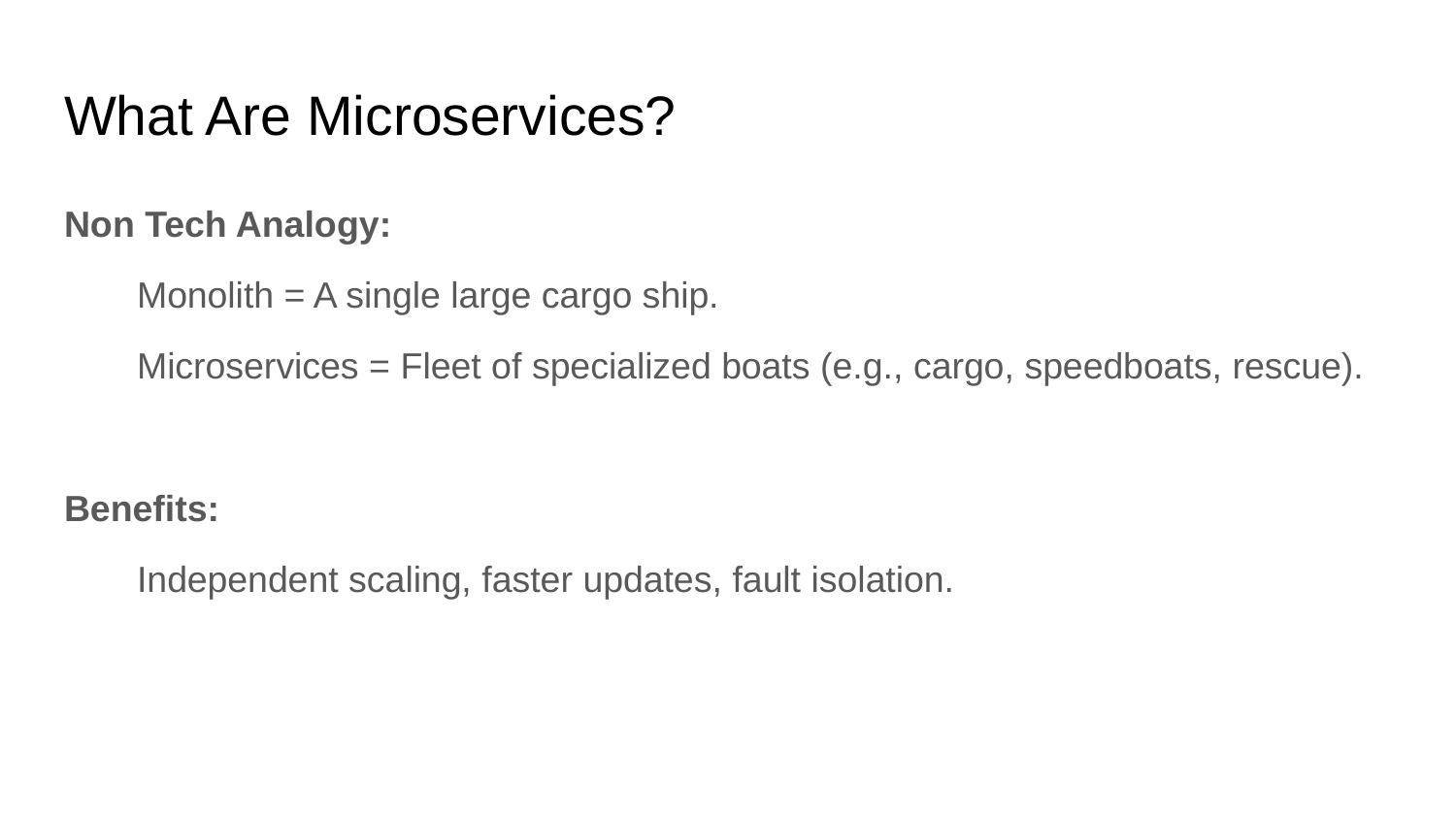

# What Are Microservices?
Non Tech Analogy:
Monolith = A single large cargo ship.
Microservices = Fleet of specialized boats (e.g., cargo, speedboats, rescue).

Benefits:
Independent scaling, faster updates, fault isolation.